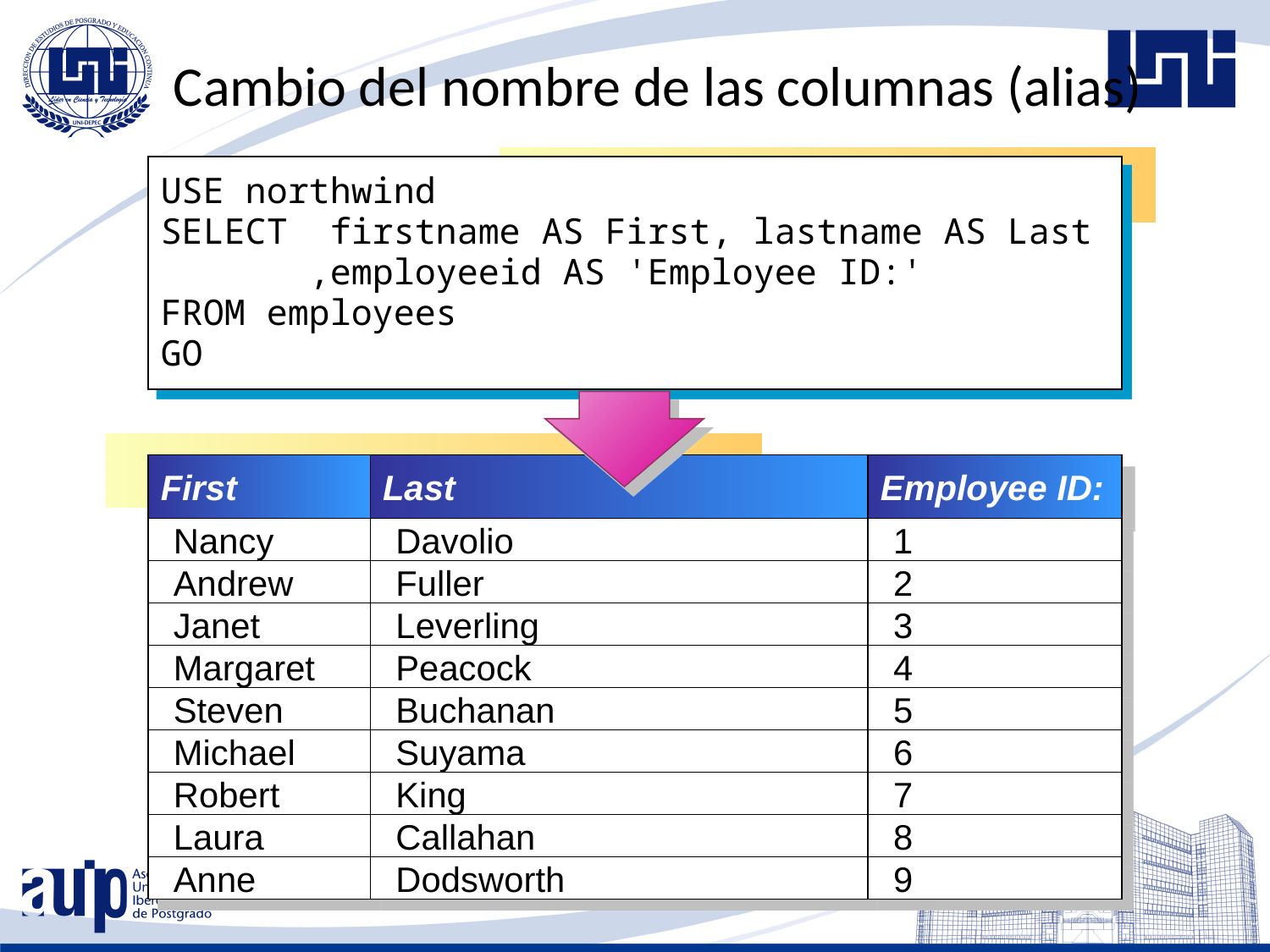

# Cambio del nombre de las columnas (alias)

USE northwind
SELECT  firstname AS First, lastname AS Last
	 ,employeeid AS 'Employee ID:'
FROM employees
GO

First
Last
Employee ID:
Nancy
Davolio
1
Andrew
Fuller
2
Janet
Leverling
3
Margaret
Peacock
4
Steven
Buchanan
5
Michael
Suyama
6
Robert
King
7
Laura
Callahan
8
Anne
Dodsworth
9